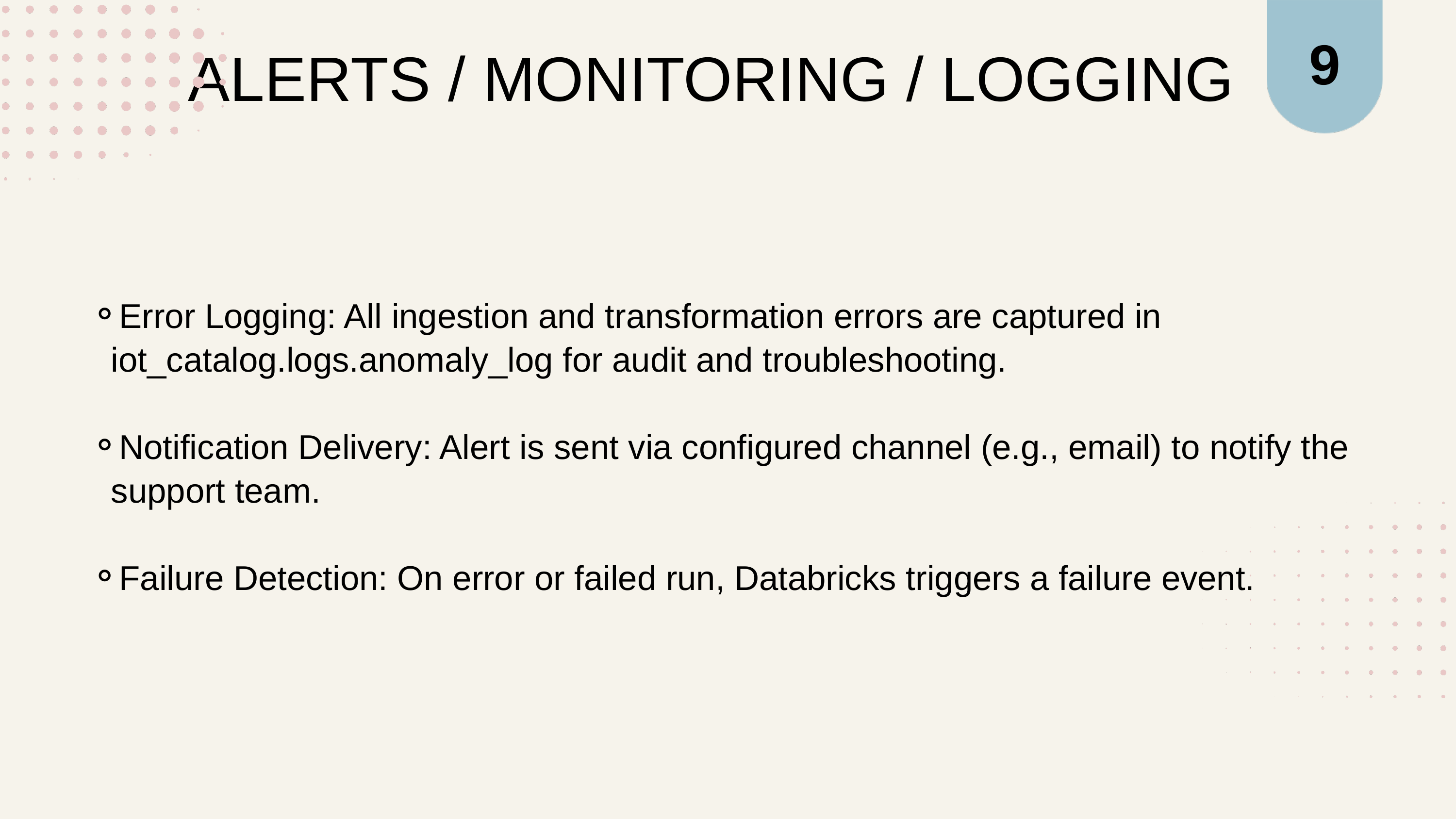

9
ALERTS / MONITORING / LOGGING
Error Logging: All ingestion and transformation errors are captured in iot_catalog.logs.anomaly_log for audit and troubleshooting.

Notification Delivery: Alert is sent via configured channel (e.g., email) to notify the support team.

Failure Detection: On error or failed run, Databricks triggers a failure event.